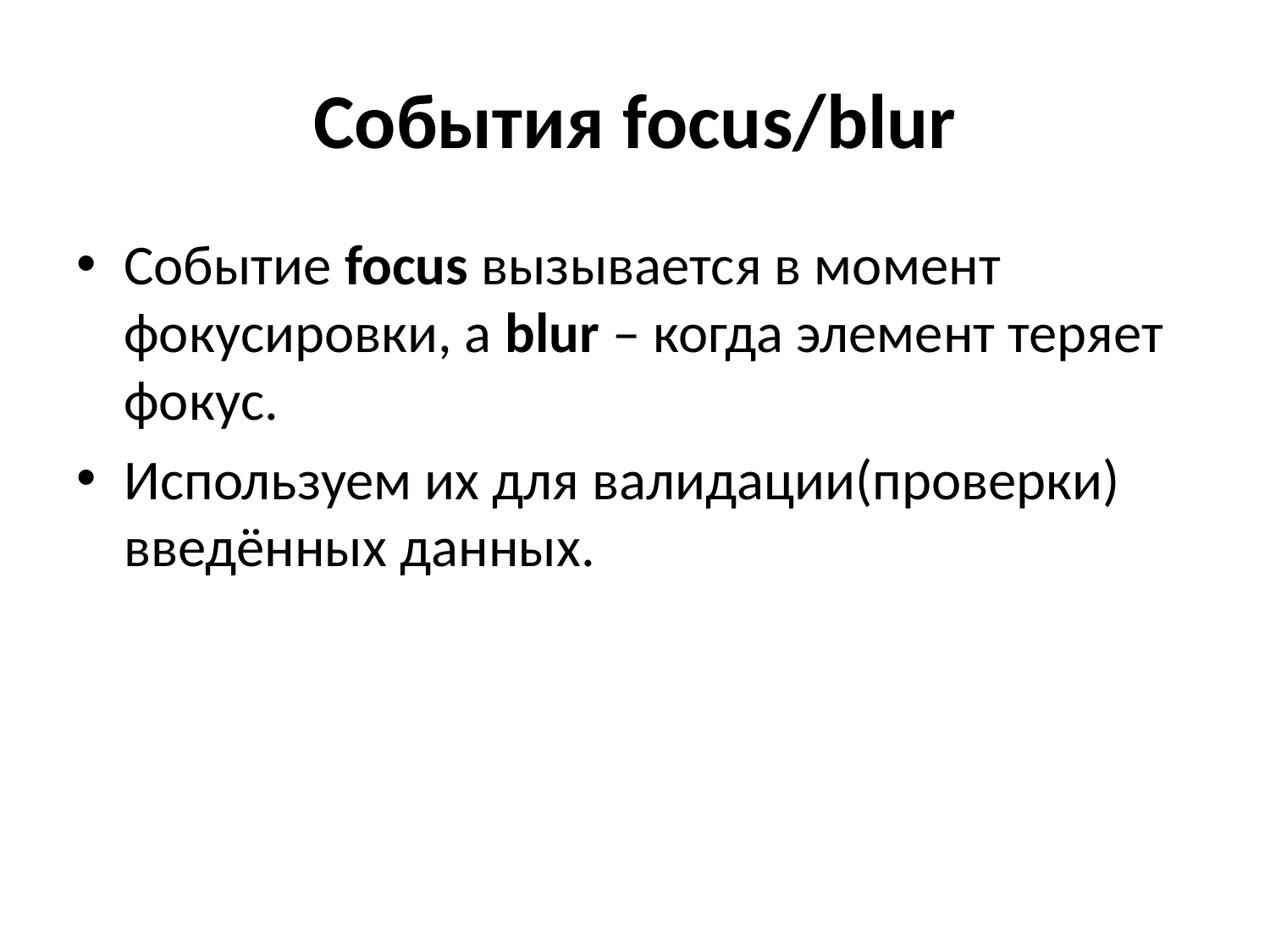

# События focus/blur
Событие focus вызывается в момент фокусировки, а blur – когда элемент теряет фокус.
Используем их для валидации(проверки) введённых данных.